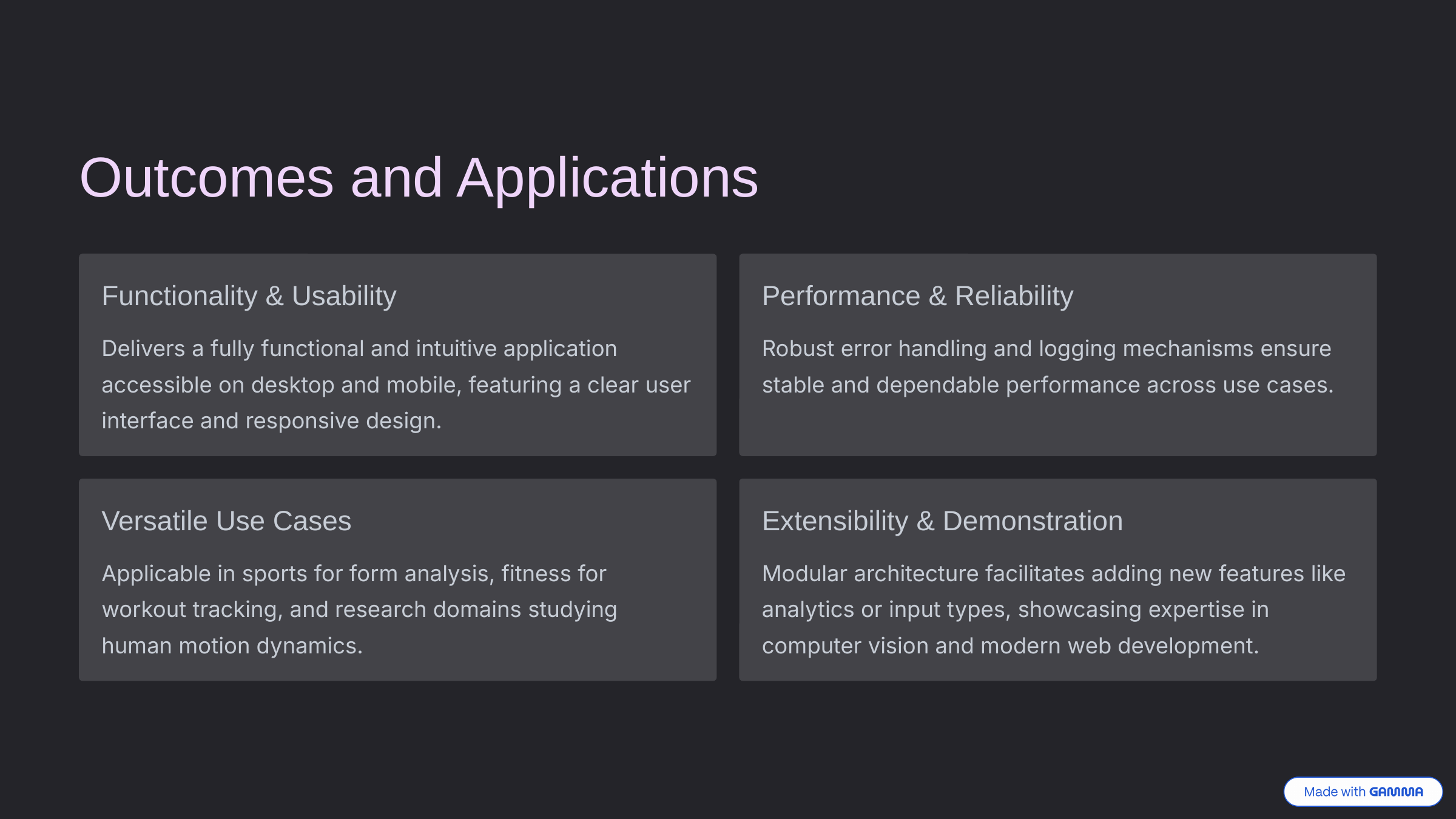

Outcomes and Applications

Functionality & Usability
Performance & Reliability
Delivers a fully functional and intuitive application accessible on desktop and mobile, featuring a clear user interface and responsive design.
Robust error handling and logging mechanisms ensure stable and dependable performance across use cases.

Versatile Use Cases
Extensibility & Demonstration
Applicable in sports for form analysis, fitness for workout tracking, and research domains studying human motion dynamics.
Modular architecture facilitates adding new features like analytics or input types, showcasing expertise in computer vision and modern web development.